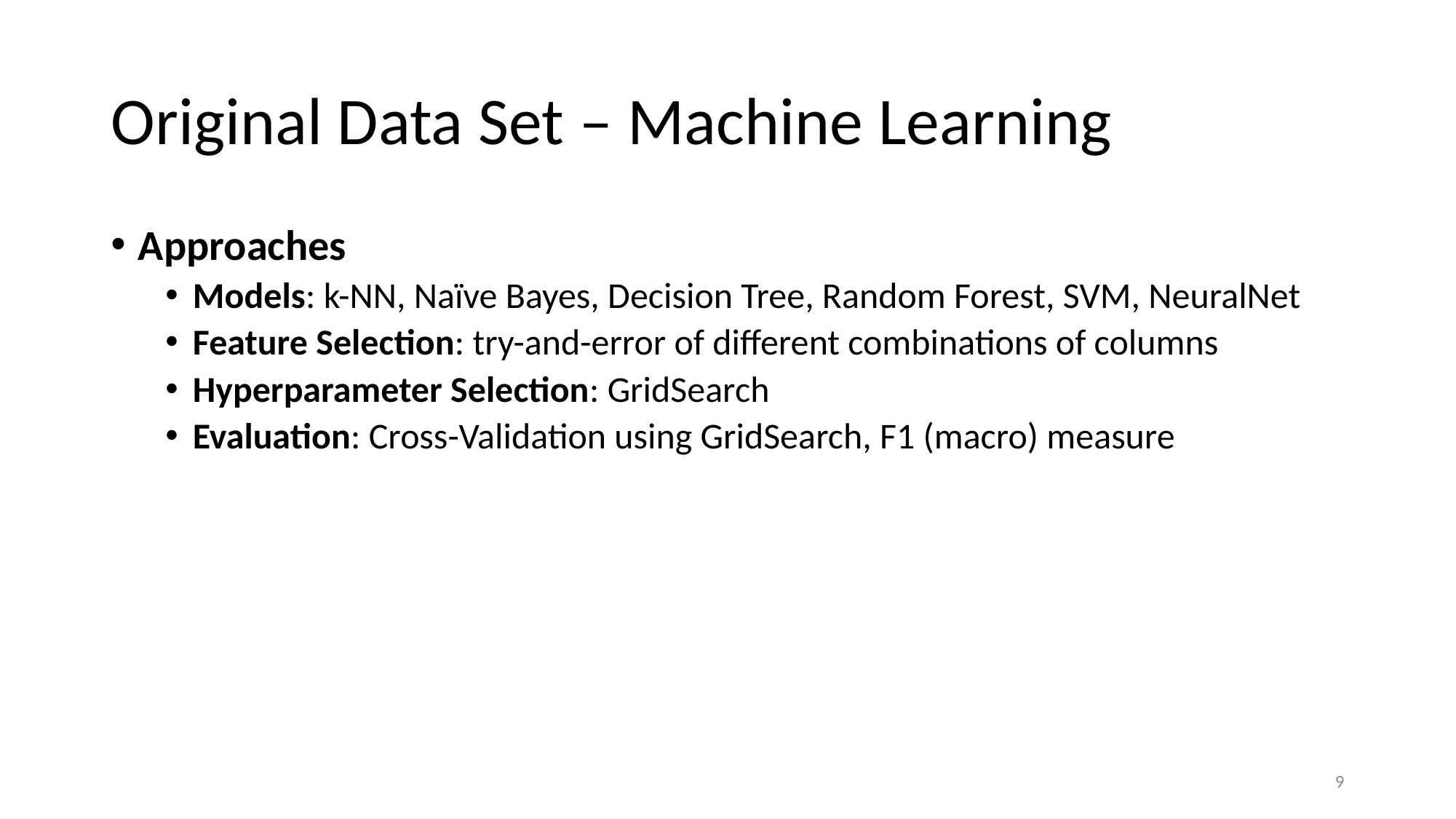

# Original Data Set – Machine Learning
Approaches
Models: k-NN, Naïve Bayes, Decision Tree, Random Forest, SVM, NeuralNet
Feature Selection: try-and-error of different combinations of columns
Hyperparameter Selection: GridSearch
Evaluation: Cross-Validation using GridSearch, F1 (macro) measure
9